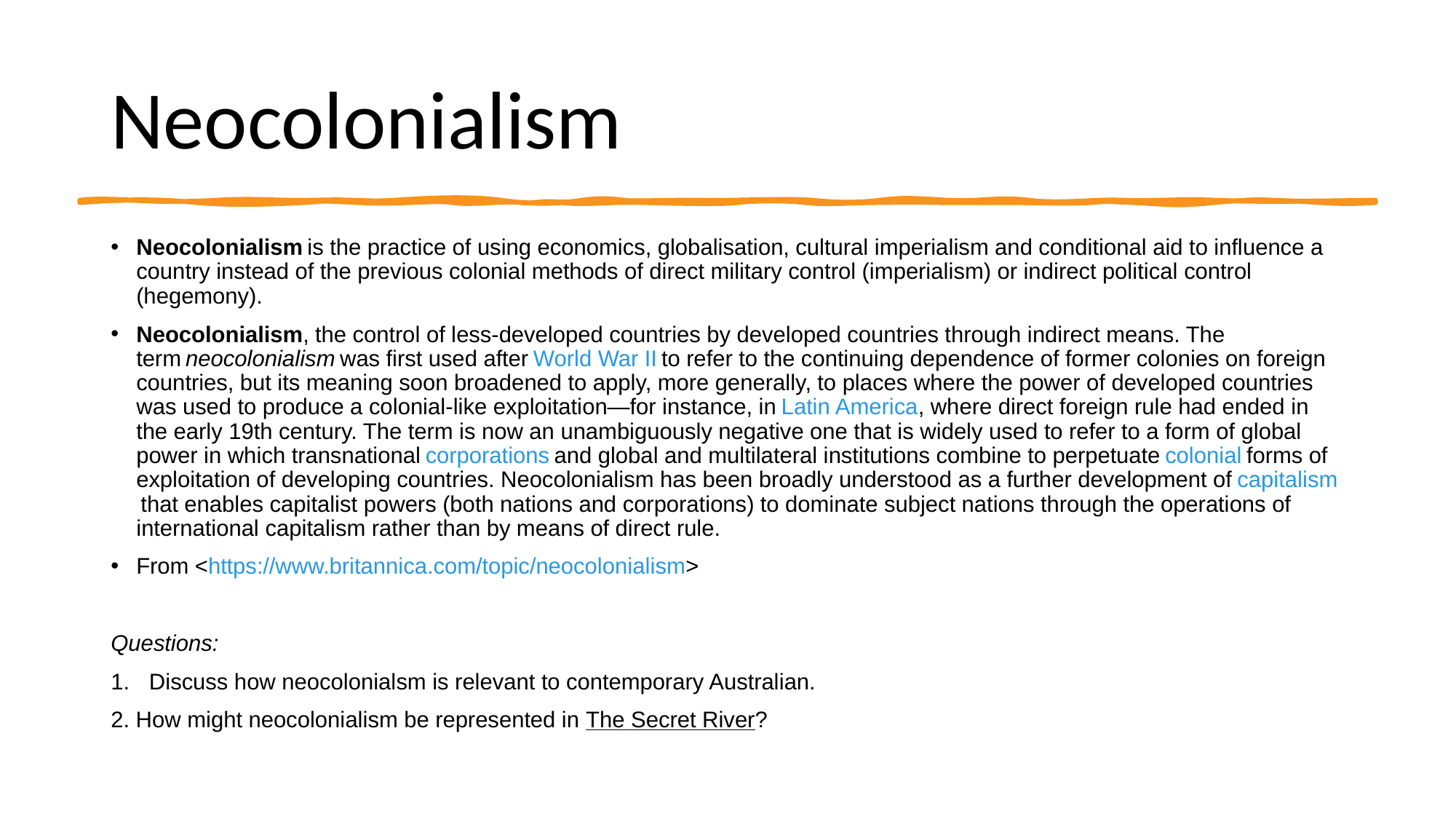

# Neocolonialism

Neocolonialism is the practice of using economics, globalisation, cultural imperialism and conditional aid to influence a country instead of the previous colonial methods of direct military control (imperialism) or indirect political control (hegemony).
Neocolonialism, the control of less-developed countries by developed countries through indirect means. The term neocolonialism was first used after World War II to refer to the continuing dependence of former colonies on foreign countries, but its meaning soon broadened to apply, more generally, to places where the power of developed countries was used to produce a colonial-like exploitation—for instance, in Latin America, where direct foreign rule had ended in the early 19th century. The term is now an unambiguously negative one that is widely used to refer to a form of global power in which transnational corporations and global and multilateral institutions combine to perpetuate colonial forms of exploitation of developing countries. Neocolonialism has been broadly understood as a further development of capitalism that enables capitalist powers (both nations and corporations) to dominate subject nations through the operations of international capitalism rather than by means of direct rule.
From <https://www.britannica.com/topic/neocolonialism>

Questions:
Discuss how neocolonialsm is relevant to contemporary Australian.
2. How might neocolonialism be represented in The Secret River?